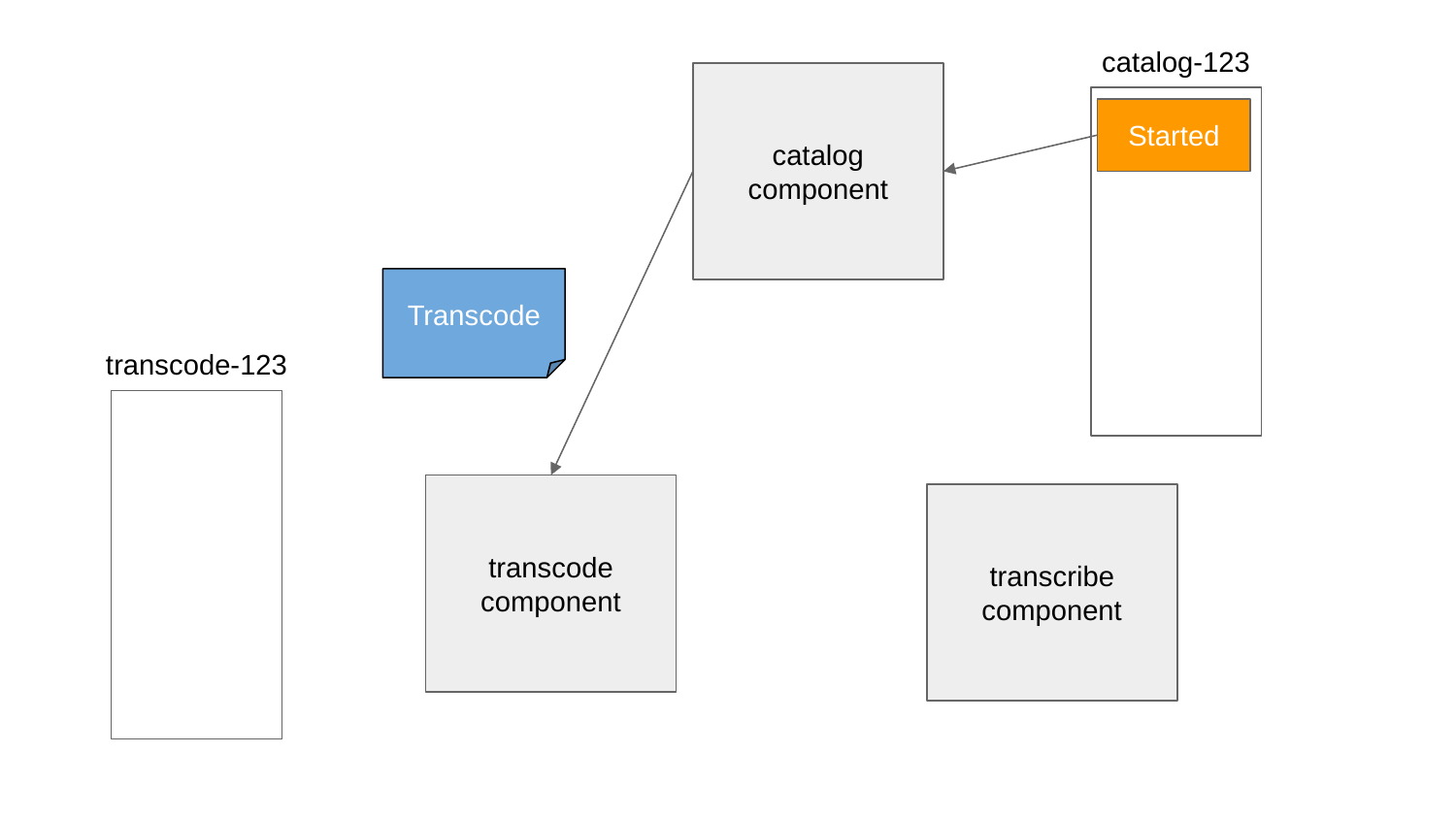

catalog-123
catalog component

Started
Transcode
transcode-123

transcode component
transcribe component